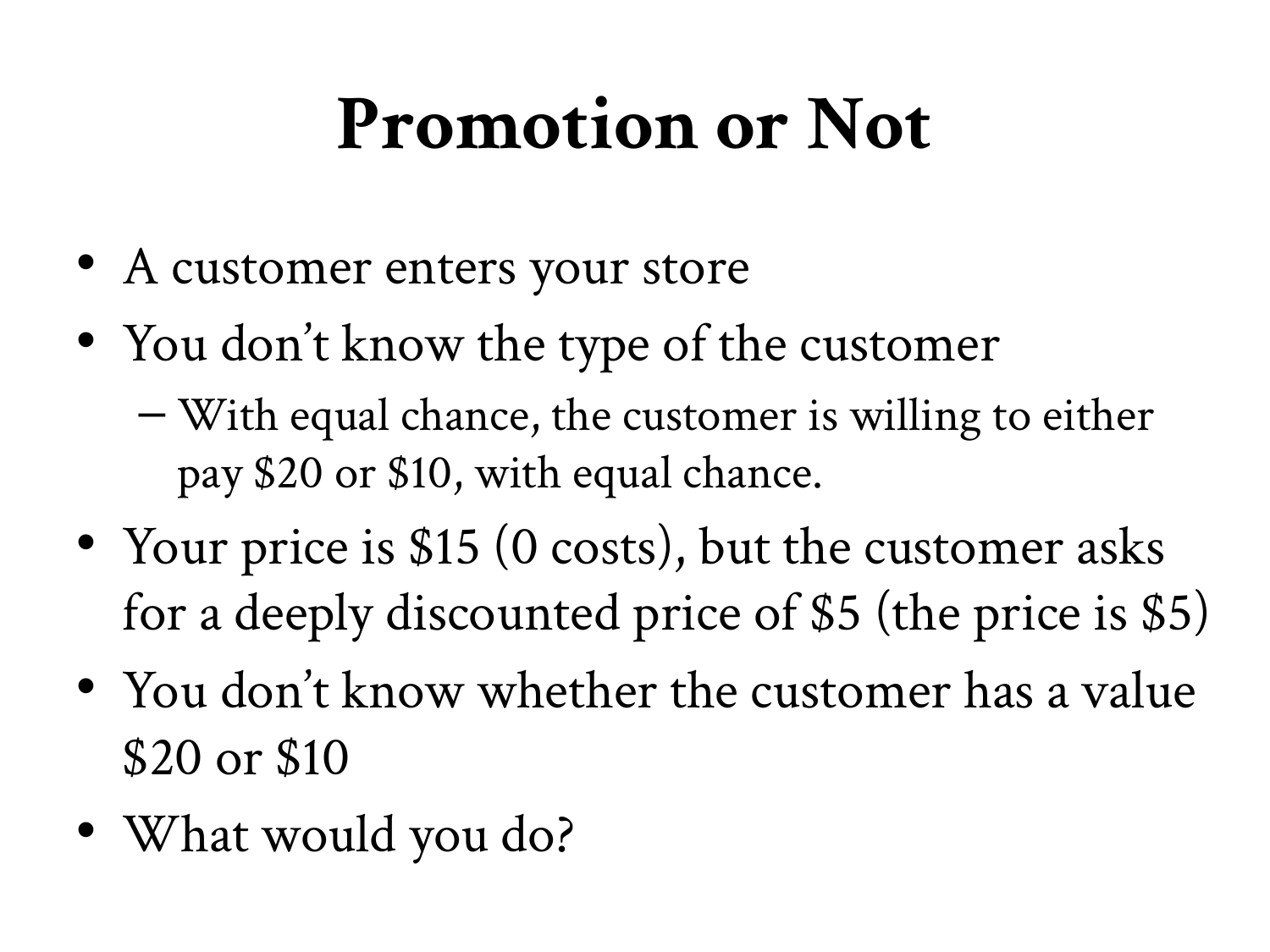

# Promotion or Not
A customer enters your store
You don’t know the type of the customer
With equal chance, the customer is willing to either  pay $20 or $10, with equal chance.
Your price is $15 (0 costs), but the customer asks for a deeply discounted price of $5 (the price is $5)
You don’t know whether the customer has a value $20 or $10
What would you do?